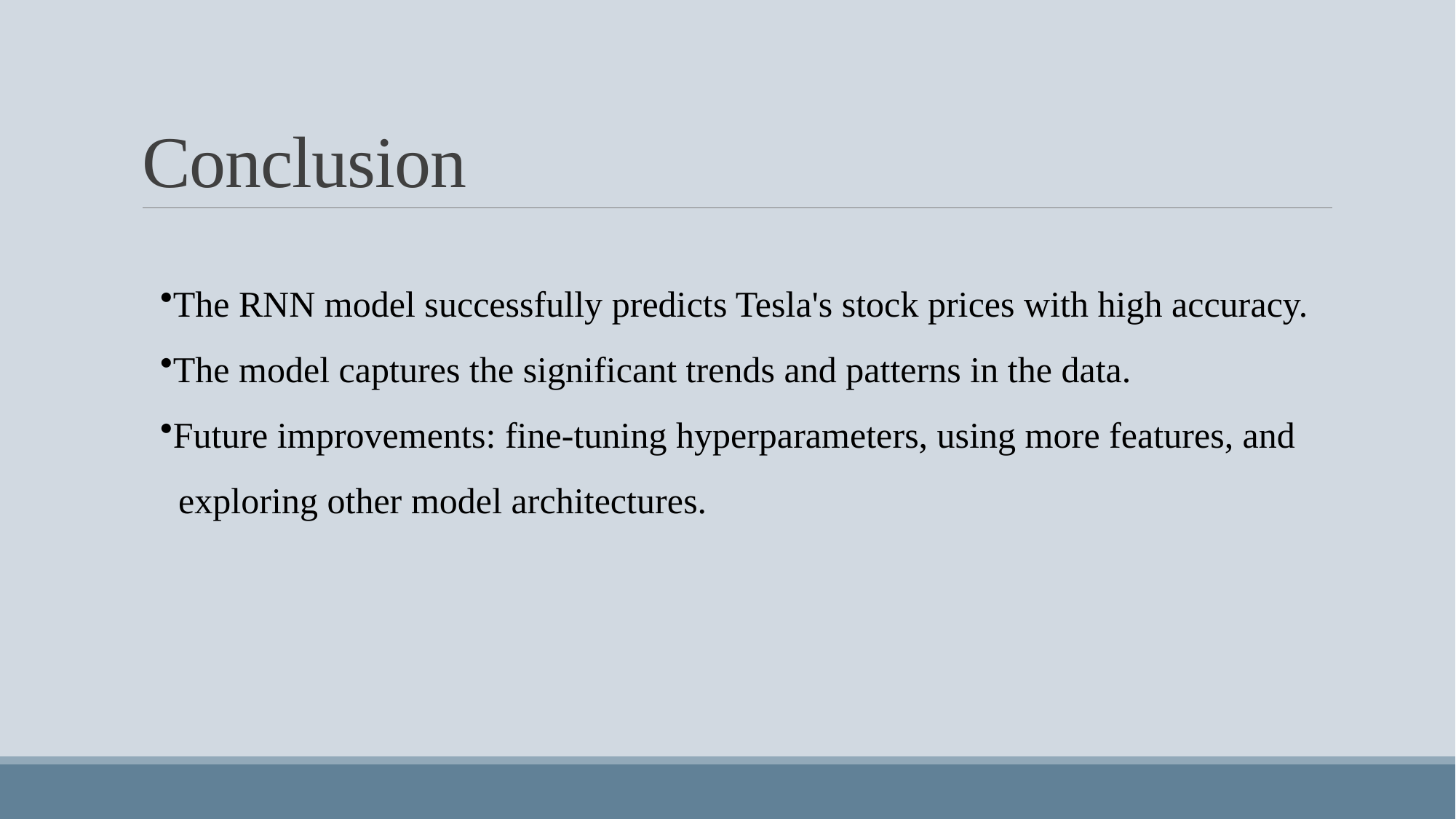

# Conclusion

The RNN model successfully predicts Tesla's stock prices with high accuracy.
The model captures the significant trends and patterns in the data.
Future improvements: fine-tuning hyperparameters, using more features, and
  exploring other model architectures.